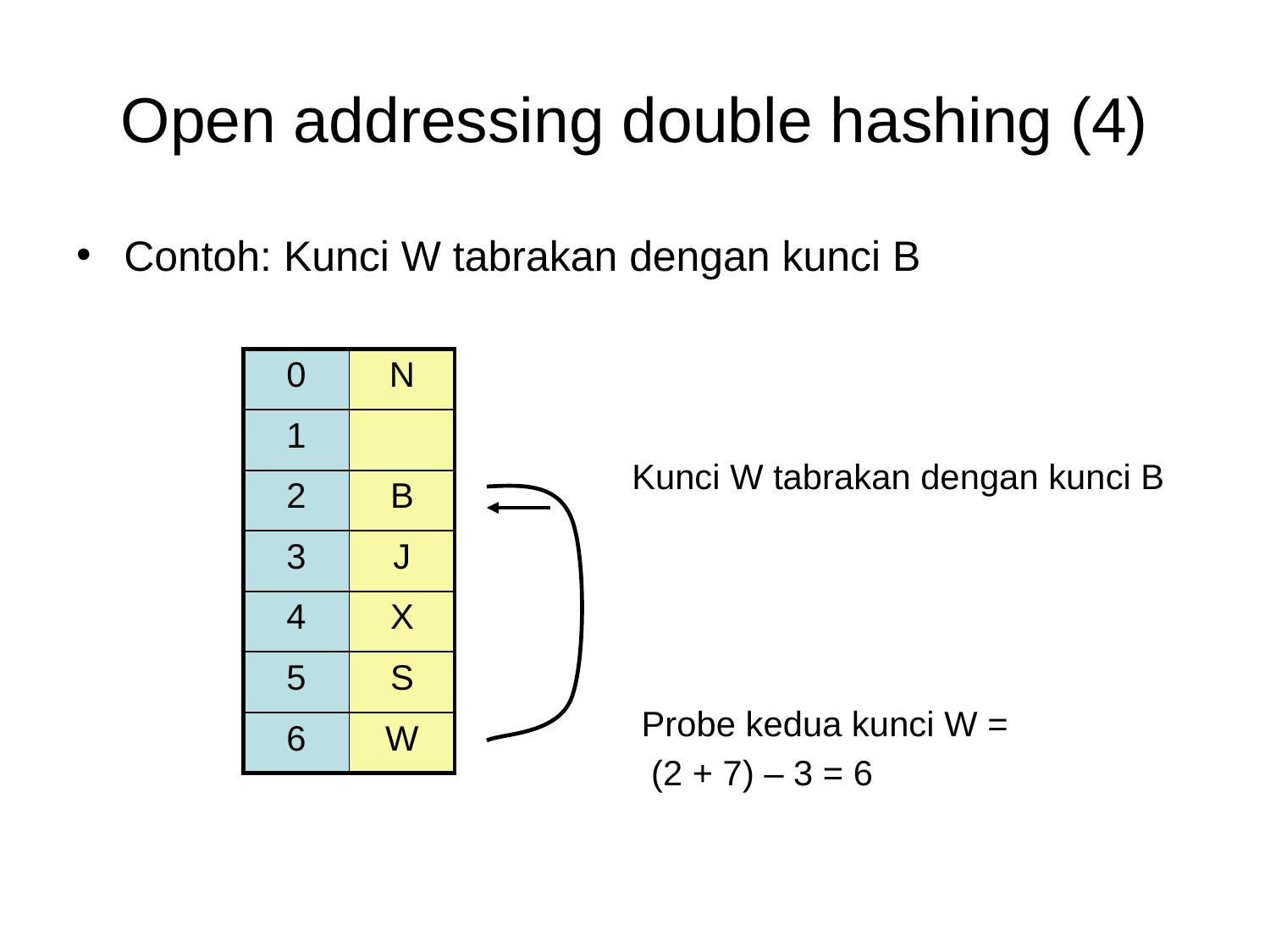

# Open addressing double hashing (4)
Contoh: Kunci W tabrakan dengan kunci B

					Kunci W tabrakan dengan kunci B

					 Probe kedua kunci W =
					  (2 + 7) – 3 = 6

| 0 | N |
| --- | --- |
| 1 |  |
| 2 | B |
| 3 | J |
| 4 | X |
| 5 | S |
| 6 | W |